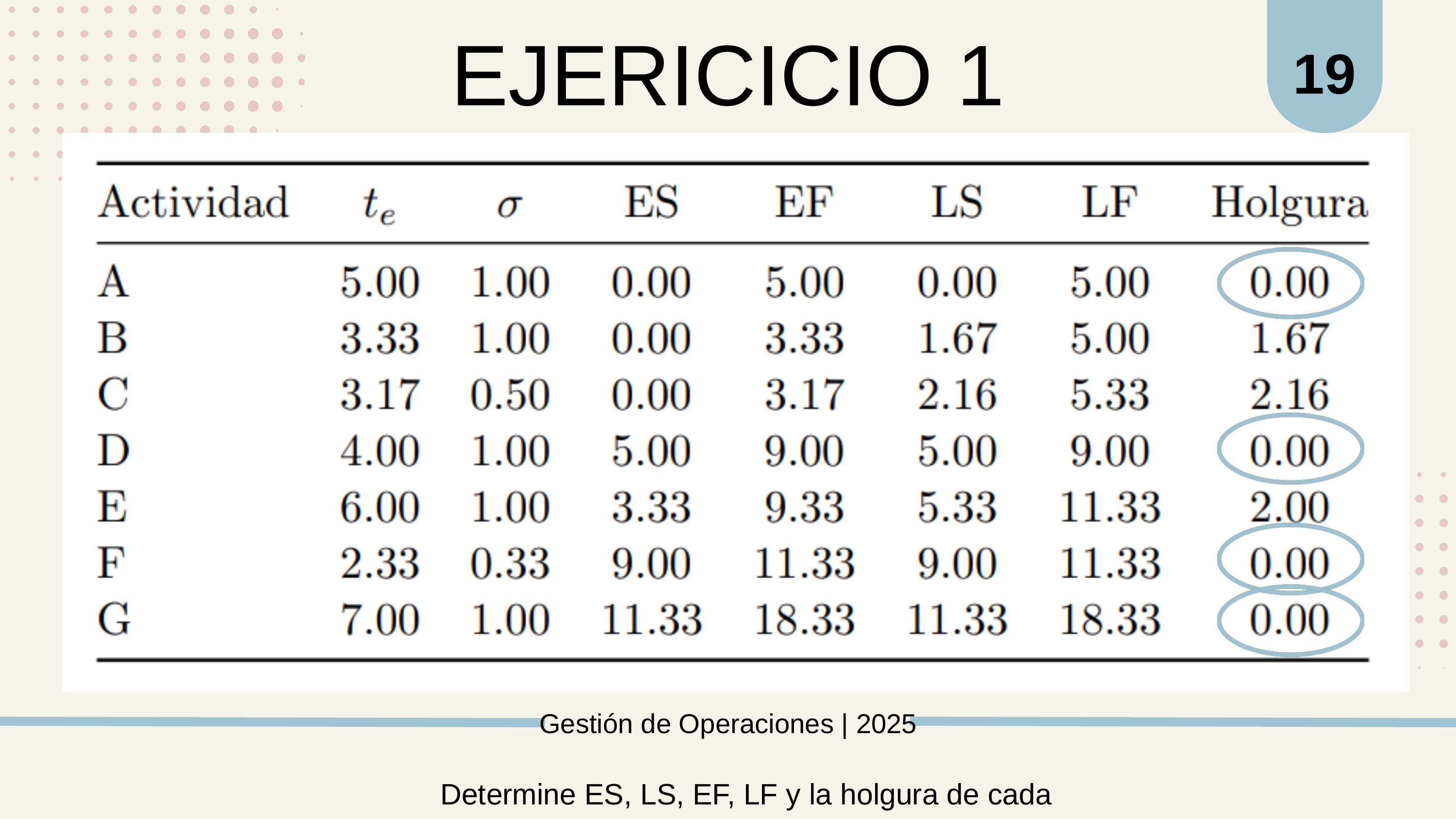

19

EJERICICIO 1

Gestión de Operaciones | 2025

Determine ES, LS, EF, LF y la holgura de cada actividad.